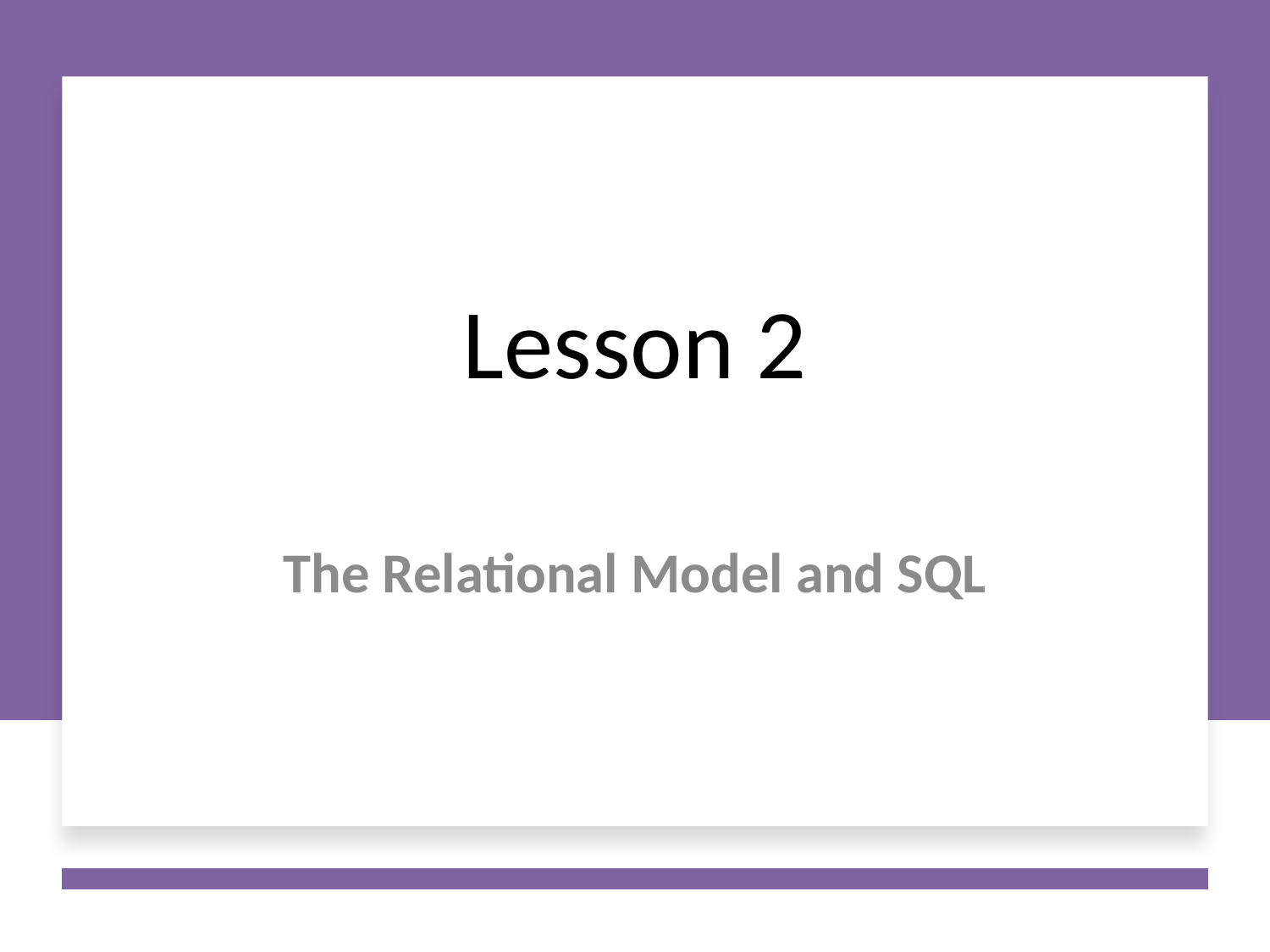

# Lesson 2
The Relational Model and SQL